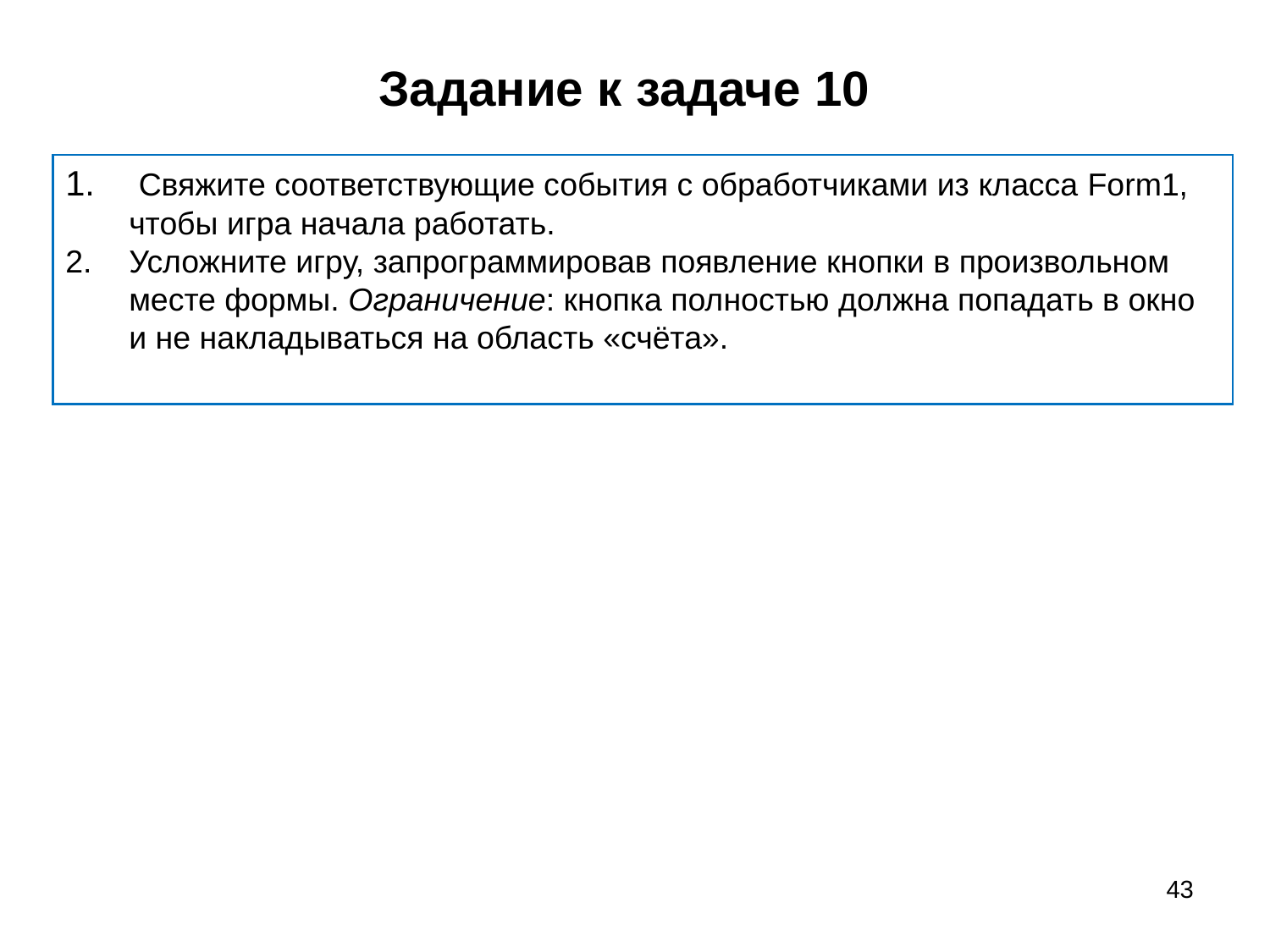

# Задание к задаче 10
 Свяжите соответствующие события с обработчиками из класса Form1, чтобы игра начала работать.
Усложните игру, запрограммировав появление кнопки в произвольном месте формы. Ограничение: кнопка полностью должна попадать в окно и не накладываться на область «счёта».

43